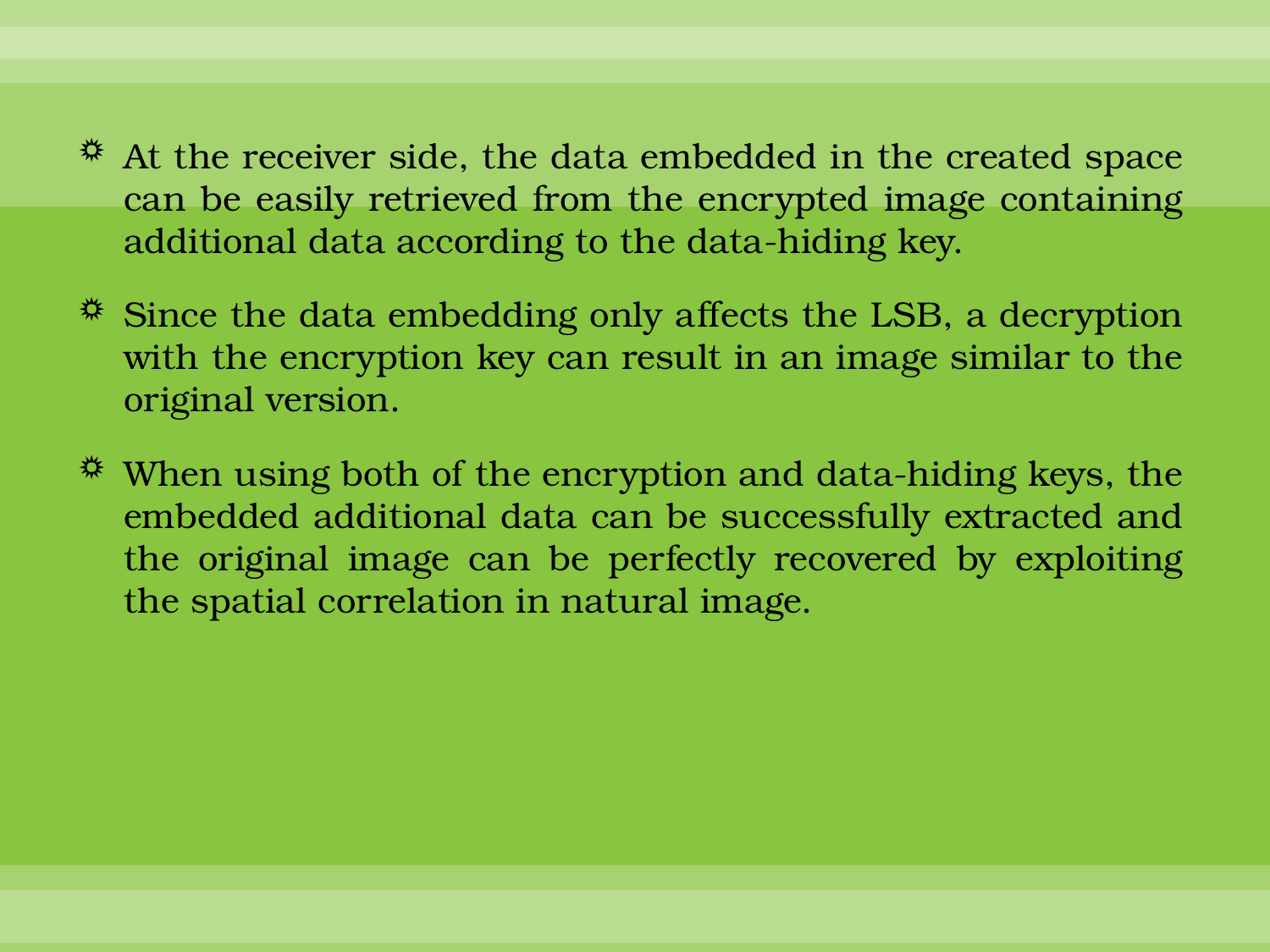

At the receiver side, the data embedded in the created space can be easily retrieved from the encrypted image containing additional data according to the data-hiding key.
Since the data embedding only affects the LSB, a decryption with the encryption key can result in an image similar to the original version.
When using both of the encryption and data-hiding keys, the embedded additional data can be successfully extracted and the original image can be perfectly recovered by exploiting the spatial correlation in natural image.